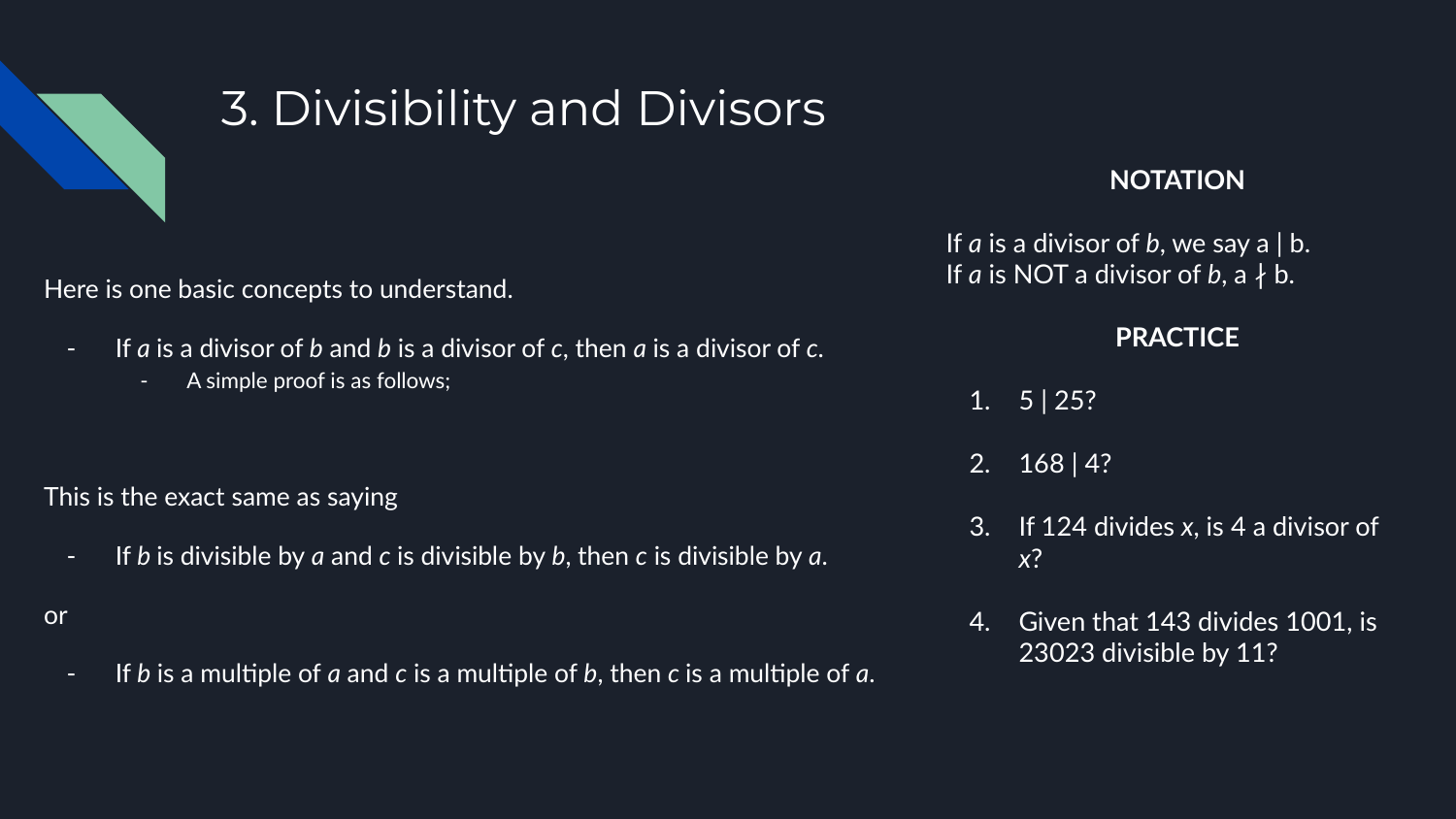

# 3. Divisibility and Divisors
NOTATION

If a is a divisor of b, we say a | b.
If a is NOT a divisor of b, a ∤ b.

PRACTICE

5 | 25?

168 | 4?

If 124 divides x, is 4 a divisor of x?

Given that 143 divides 1001, is 23023 divisible by 11?
Here is one basic concepts to understand.
If a is a divisor of b and b is a divisor of c, then a is a divisor of c.
A simple proof is as follows;

This is the exact same as saying
If b is divisible by a and c is divisible by b, then c is divisible by a.
or
If b is a multiple of a and c is a multiple of b, then c is a multiple of a.